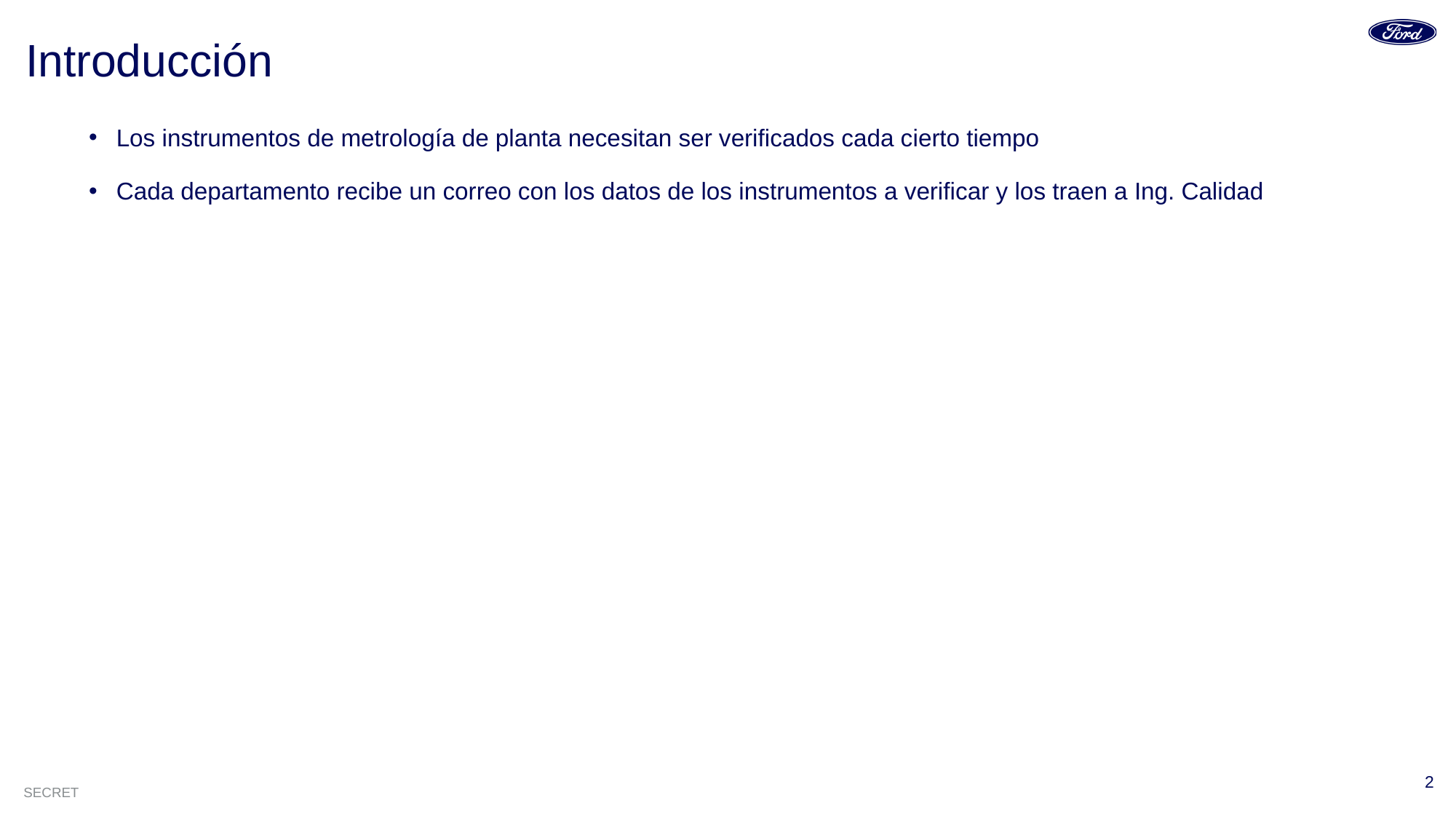

# Introducción
Los instrumentos de metrología de planta necesitan ser verificados cada cierto tiempo
Cada departamento recibe un correo con los datos de los instrumentos a verificar y los traen a Ing. Calidad